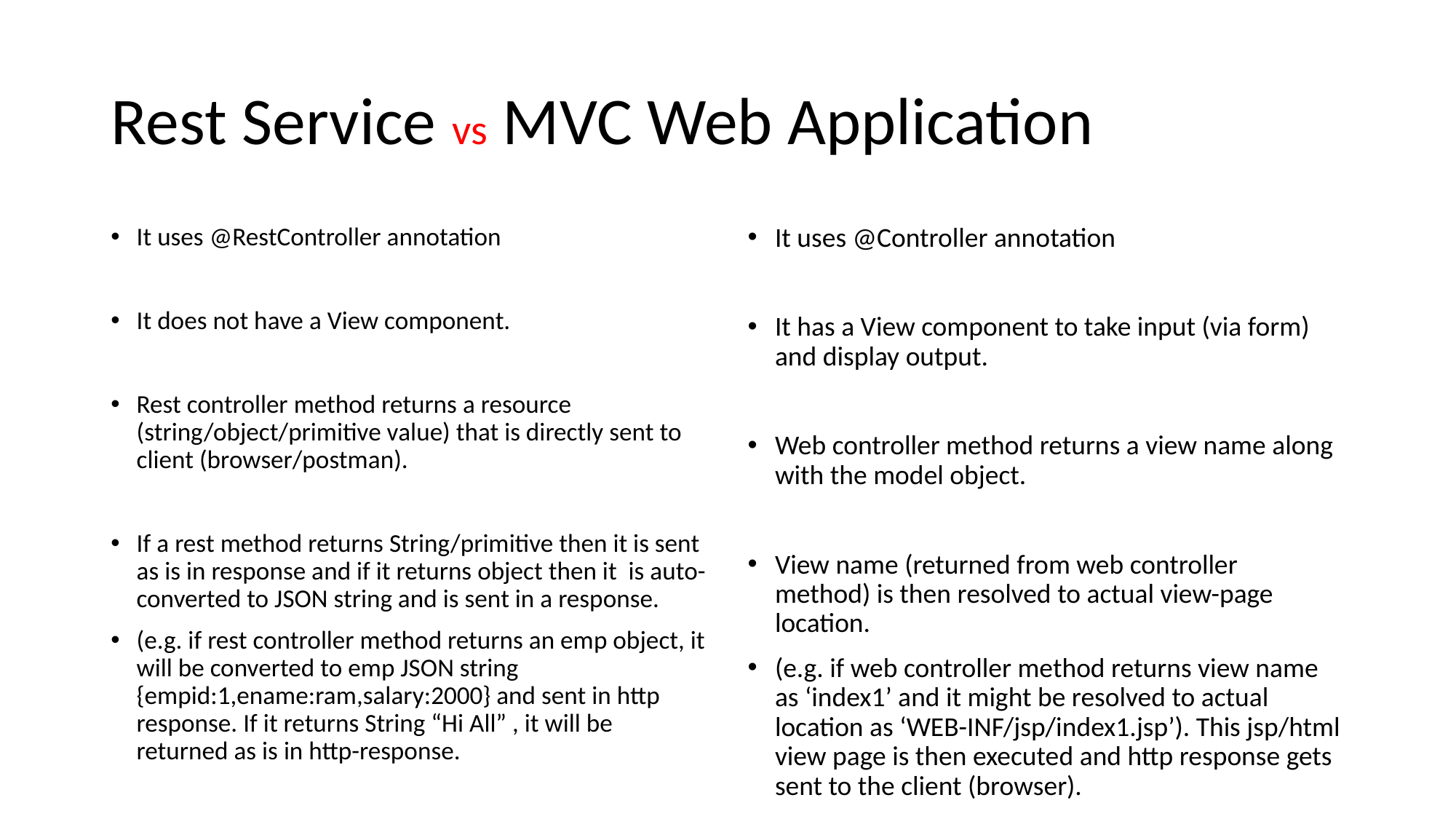

# Rest Service vs MVC Web Application
It uses @Controller annotation

It has a View component to take input (via form) and display output.

Web controller method returns a view name along with the model object.

View name (returned from web controller  method) is then resolved to actual view-page location.
(e.g. if web controller method returns view name as ‘index1’ and it might be resolved to actual location as ‘WEB-INF/jsp/index1.jsp’). This jsp/html view page is then executed and http response gets sent to the client (browser).
It uses @RestController annotation

It does not have a View component.

Rest controller method returns a resource (string/object/primitive value) that is directly sent to client (browser/postman).

If a rest method returns String/primitive then it is sent as is in response and if it returns object then it  is auto-converted to JSON string and is sent in a response.
(e.g. if rest controller method returns an emp object, it will be converted to emp JSON string {empid:1,ename:ram,salary:2000} and sent in http response. If it returns String “Hi All” , it will be returned as is in http-response.